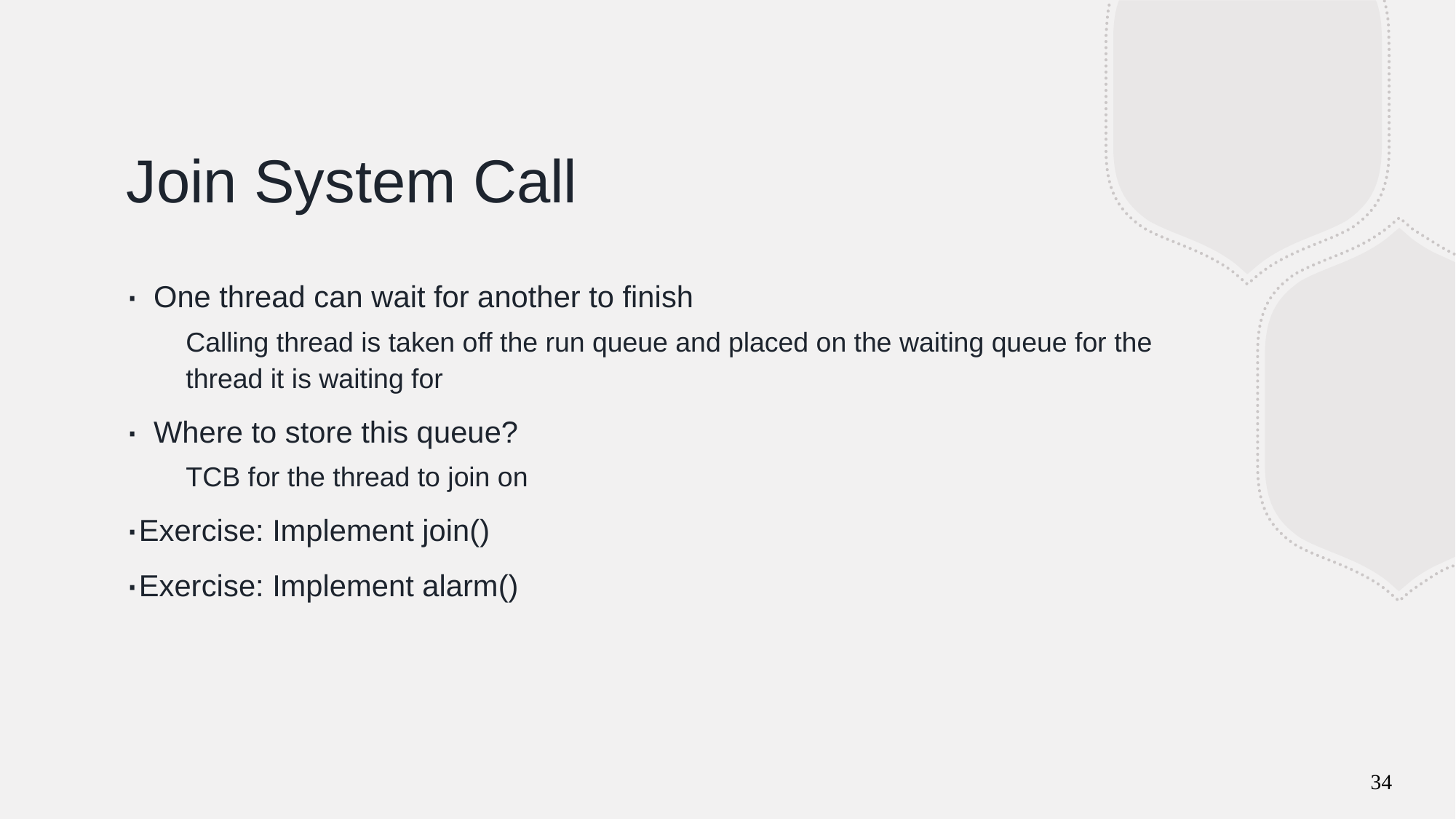

# Join System Call
One thread can wait for another to finish
Calling thread is taken off the run queue and placed on the waiting queue for the thread it is waiting for
Where to store this queue?
TCB for the thread to join on
Exercise: Implement join()
Exercise: Implement alarm()
34